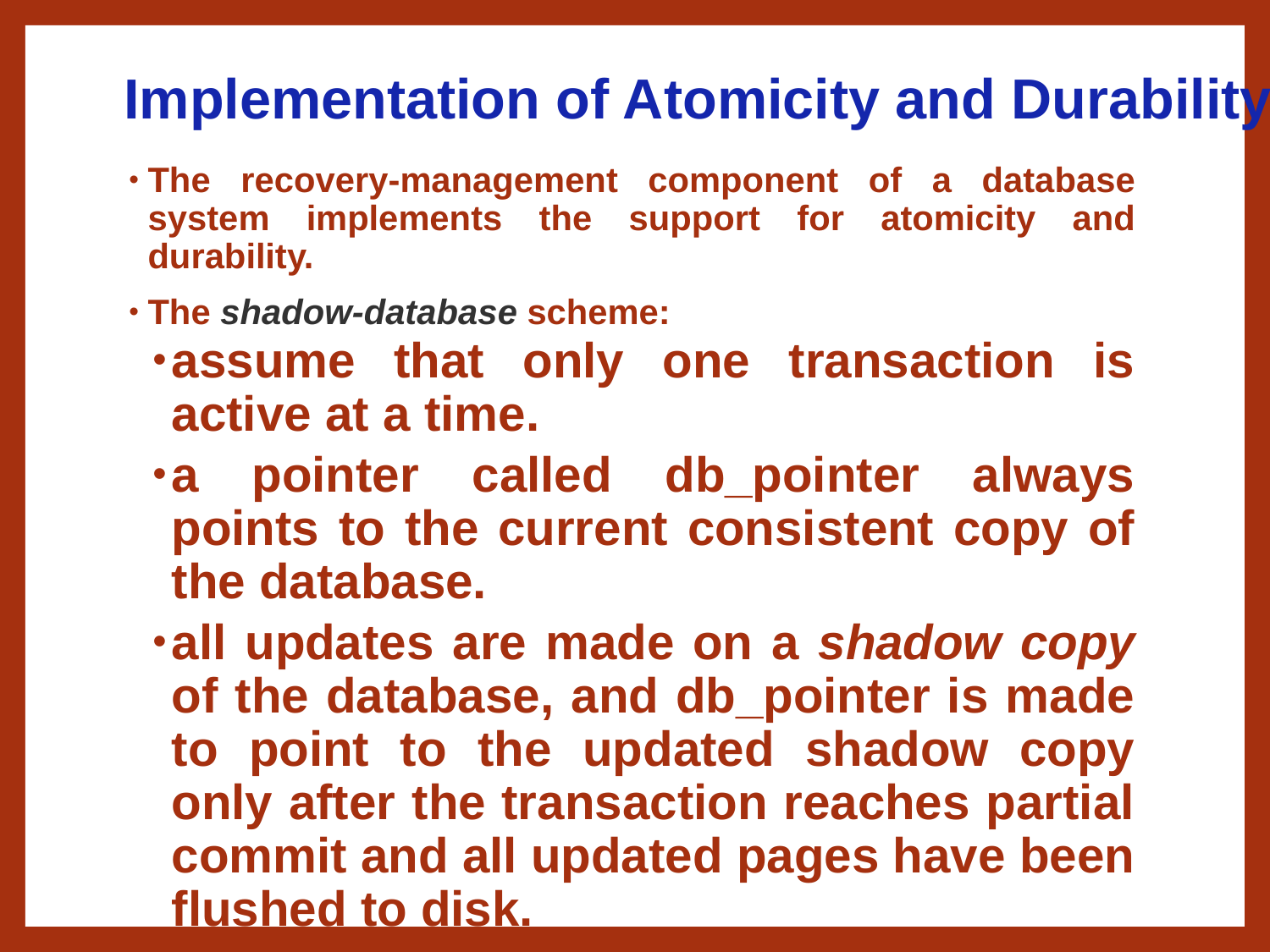

# Implementation of Atomicity and Durability
The recovery-management component of a database system implements the support for atomicity and durability.
The shadow-database scheme:
assume that only one transaction is active at a time.
a pointer called db_pointer always points to the current consistent copy of the database.
all updates are made on a shadow copy of the database, and db_pointer is made to point to the updated shadow copy only after the transaction reaches partial commit and all updated pages have been flushed to disk.
in case transaction fails, old consistent copy pointed to by db_pointer can be used, and the shadow copy can be deleted.